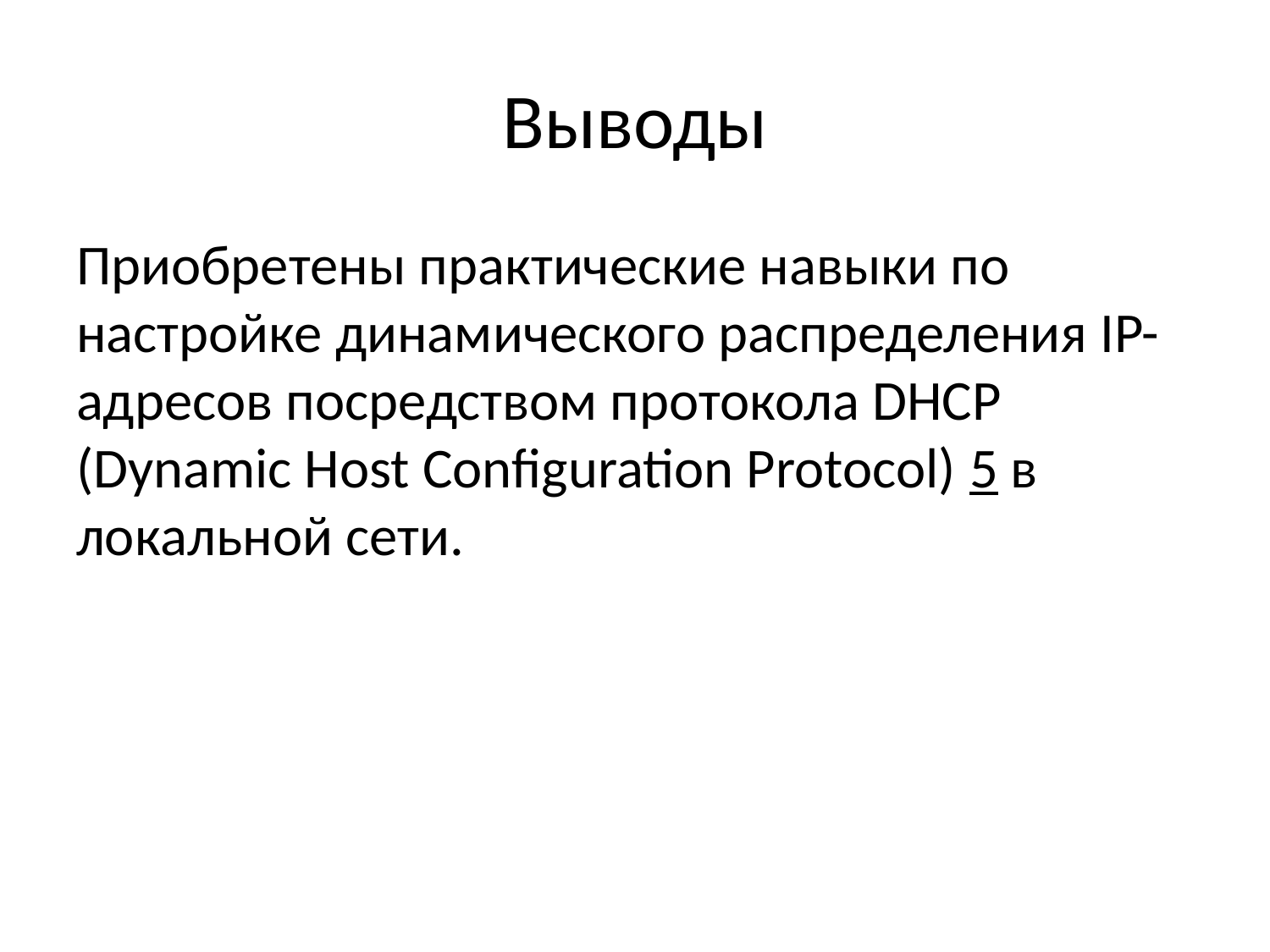

# Выводы
Приобретены практические навыки по настройке динамического распределения IP-адресов посредством протокола DHCP (Dynamic Host Configuration Protocol) 5 в локальной сети.